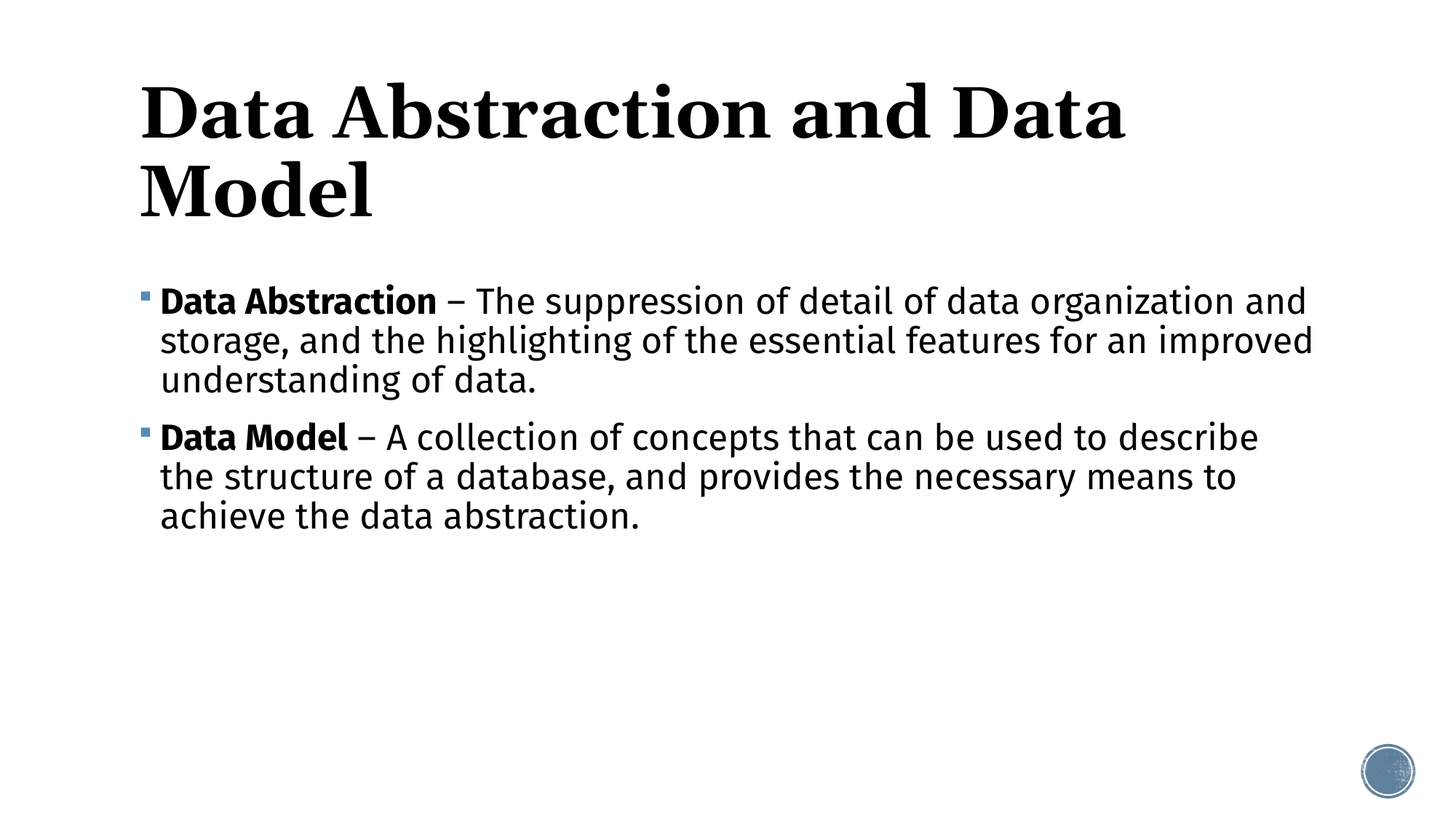

# Data Abstraction and Data Model
Data Abstraction – The suppression of detail of data organization and storage, and the highlighting of the essential features for an improved understanding of data.
Data Model – A collection of concepts that can be used to describe the structure of a database, and provides the necessary means to achieve the data abstraction.